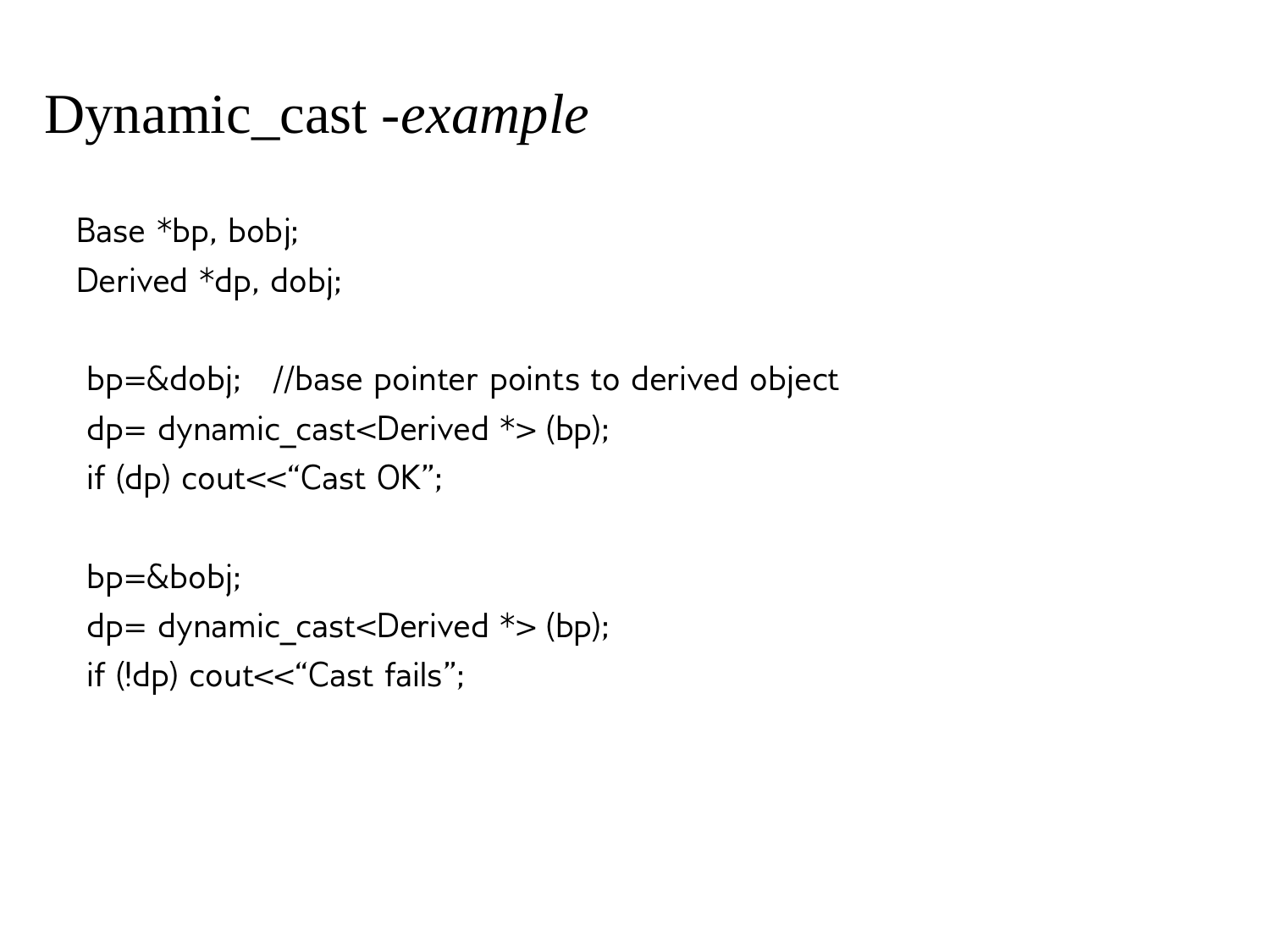

Dynamic_cast -example
Base *bp, bobj;
Derived *dp, dobj;

 bp=&dobj;   //base pointer points to derived object
 dp= dynamic_cast<Derived *> (bp);
 if (dp) cout<<“Cast OK”;

 bp=&bobj;
 dp= dynamic_cast<Derived *> (bp);
 if (!dp) cout<<“Cast fails”;